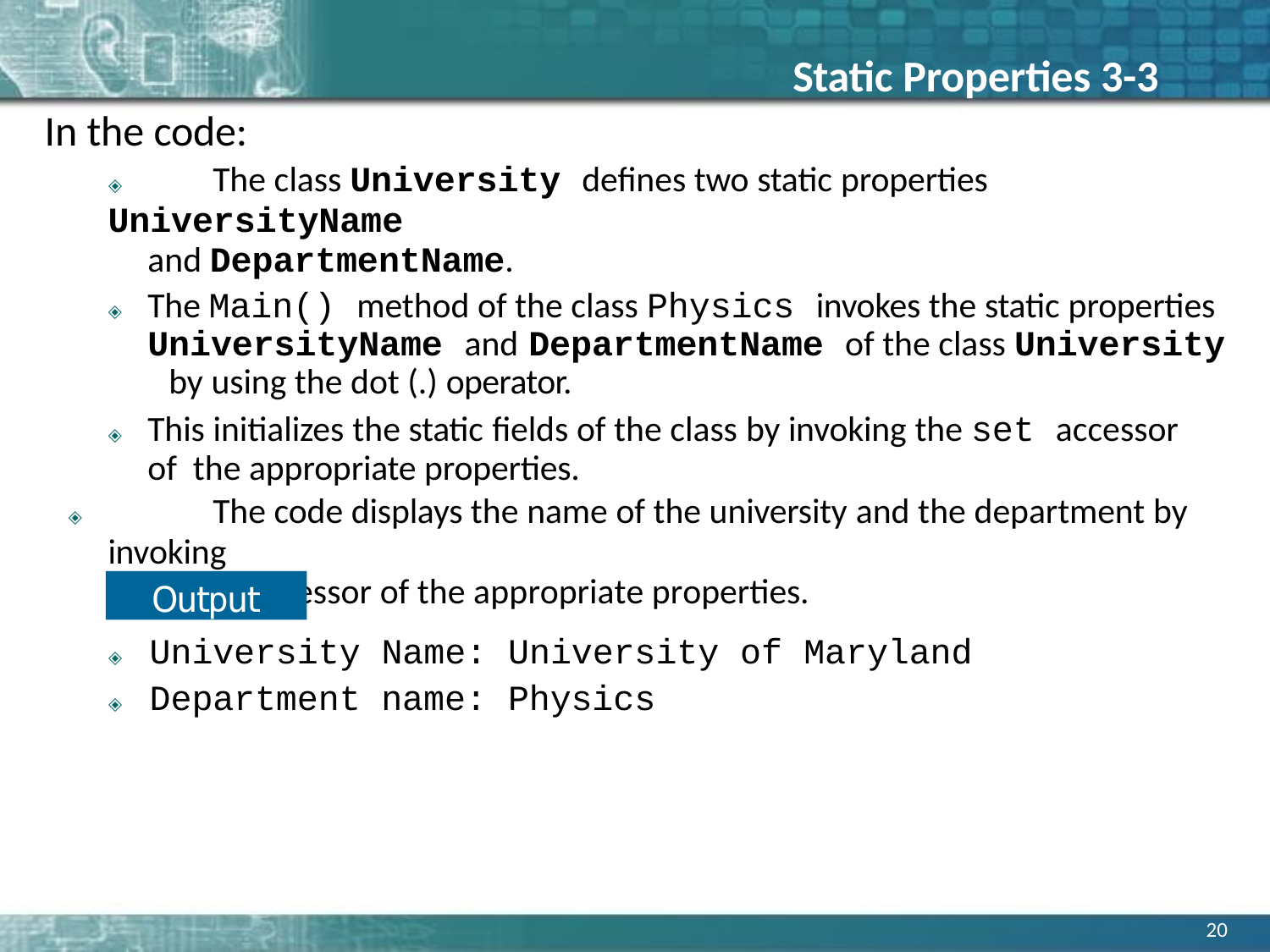

# Static Properties 3-3
In the code:
🞛	The class University defines two static properties UniversityName
and DepartmentName.
🞛	The Main() method of the class Physics invokes the static properties  UniversityName and	DepartmentName of the class University  by using the dot (.) operator.
🞛	This initializes the static fields of the class by invoking the set accessor of  the appropriate properties.
🞛	The code displays the name of the university and the department by invoking
the get accessor of the appropriate properties.
Output
🞛	University Name: University of Maryland
🞛	Department name: Physics
20